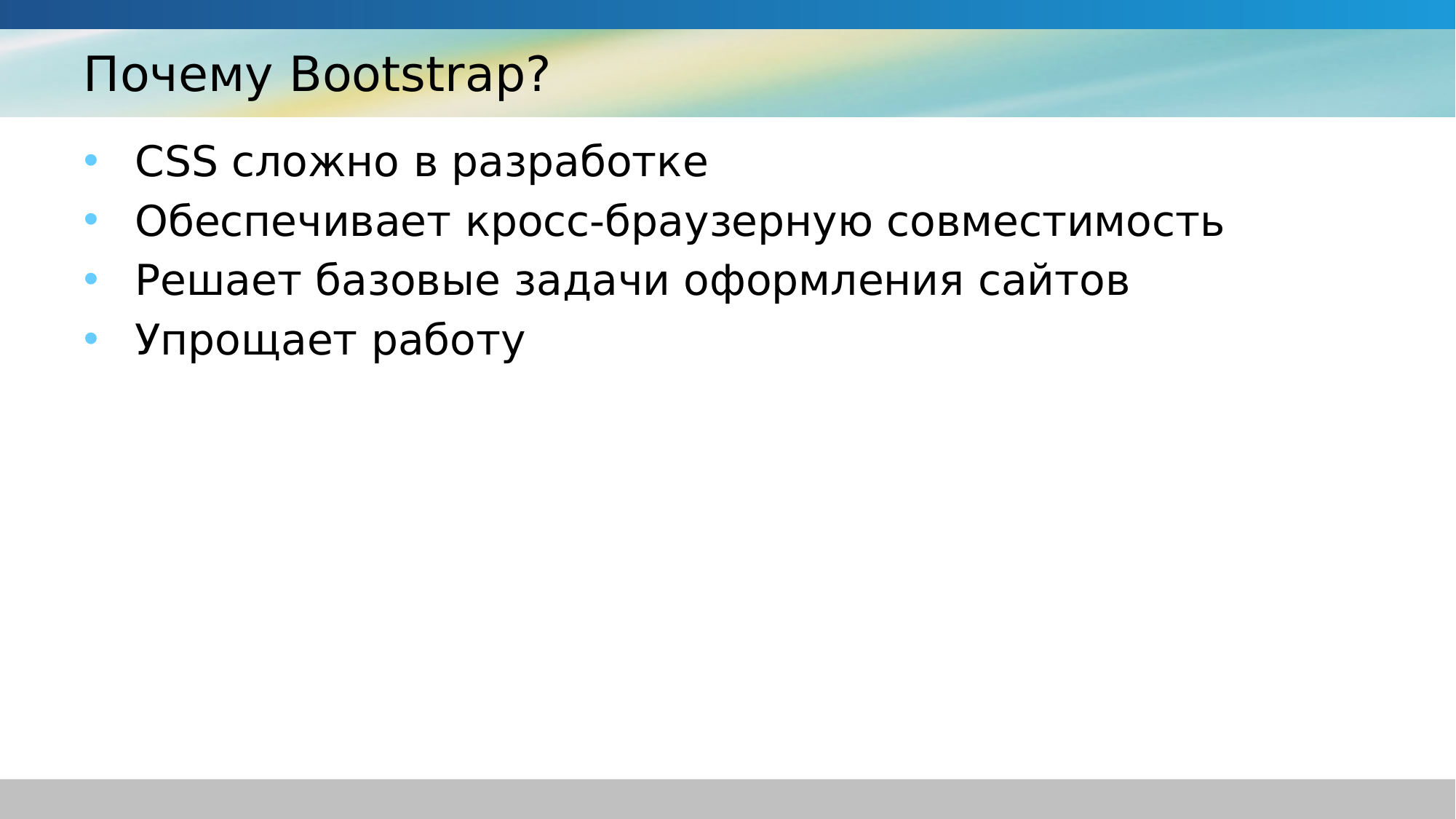

# Почему Bootstrap?
CSS сложно в разработке
Обеспечивает кросс-браузерную совместимость
Решает базовые задачи оформления сайтов
Упрощает работу